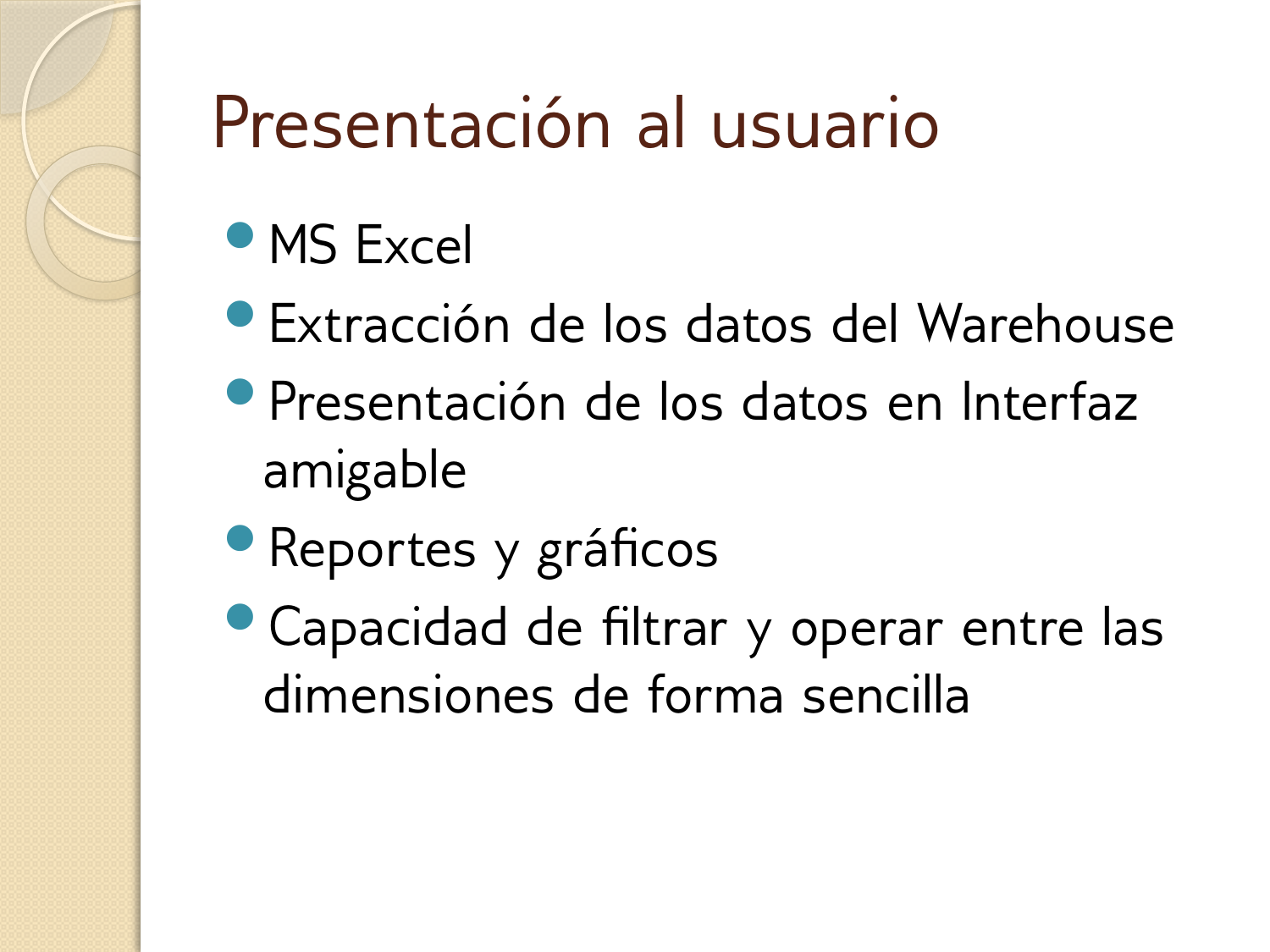

# Presentación al usuario
MS Excel
Extracción de los datos del Warehouse
Presentación de los datos en Interfaz amigable
Reportes y gráficos
Capacidad de filtrar y operar entre las dimensiones de forma sencilla